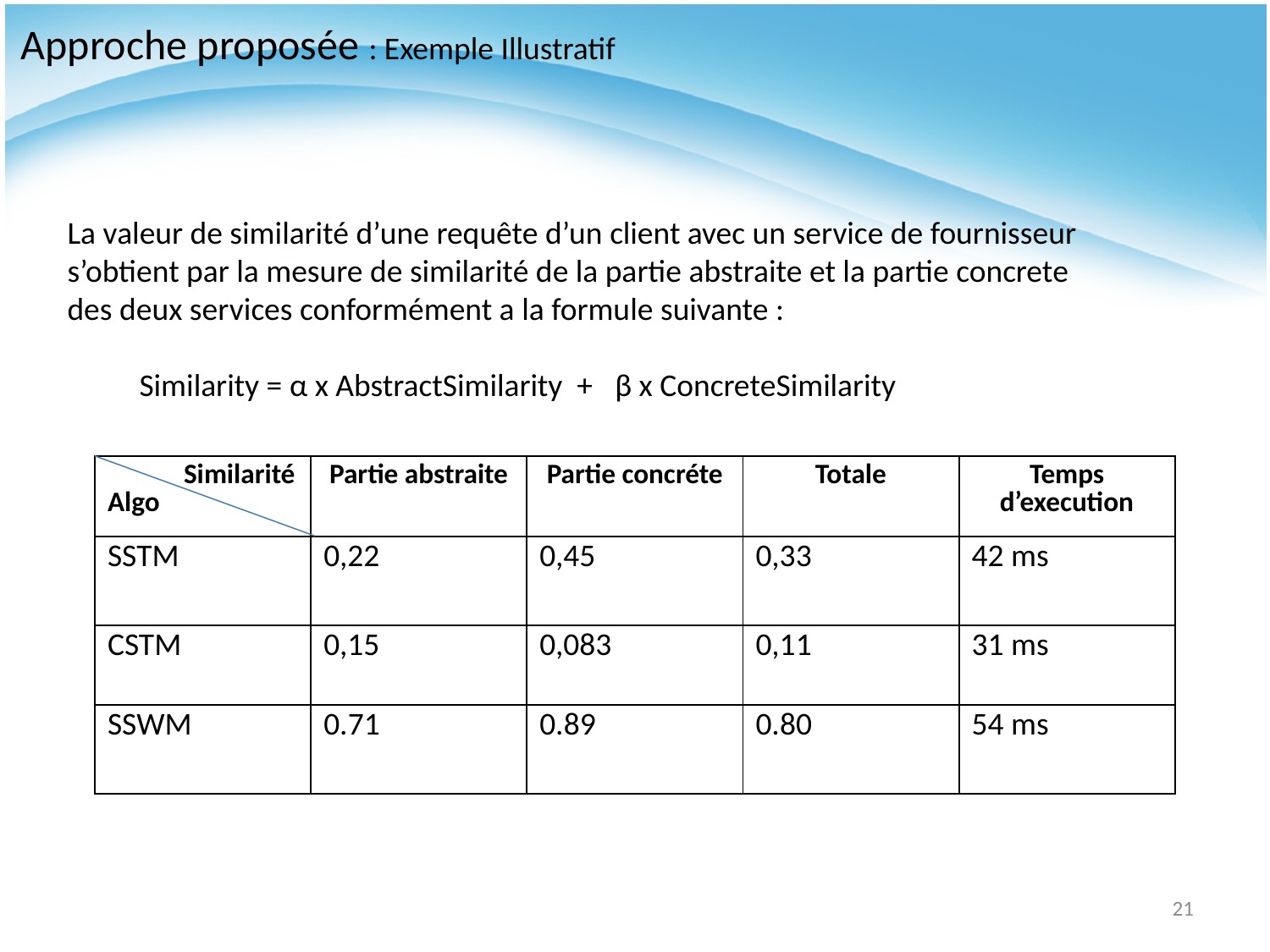

Approche proposée : Exemple Illustratif

La valeur de similarité d’une requête d’un client avec un service de fournisseur
s’obtient par la mesure de similarité de la partie abstraite et la partie concrete
des deux services conformément a la formule suivante :

          Similarity = α x AbstractSimilarity  +   β x ConcreteSimilarity

| Similarité Algo | Partie abstraite | Partie concréte | Totale | Temps d’execution |
| --- | --- | --- | --- | --- |
| SSTM | 0,22 | 0,45 | 0,33 | 42 ms |
| CSTM | 0,15 | 0,083 | 0,11 | 31 ms |
| SSWM | 0.71 | 0.89 | 0.80 | 54 ms |
21